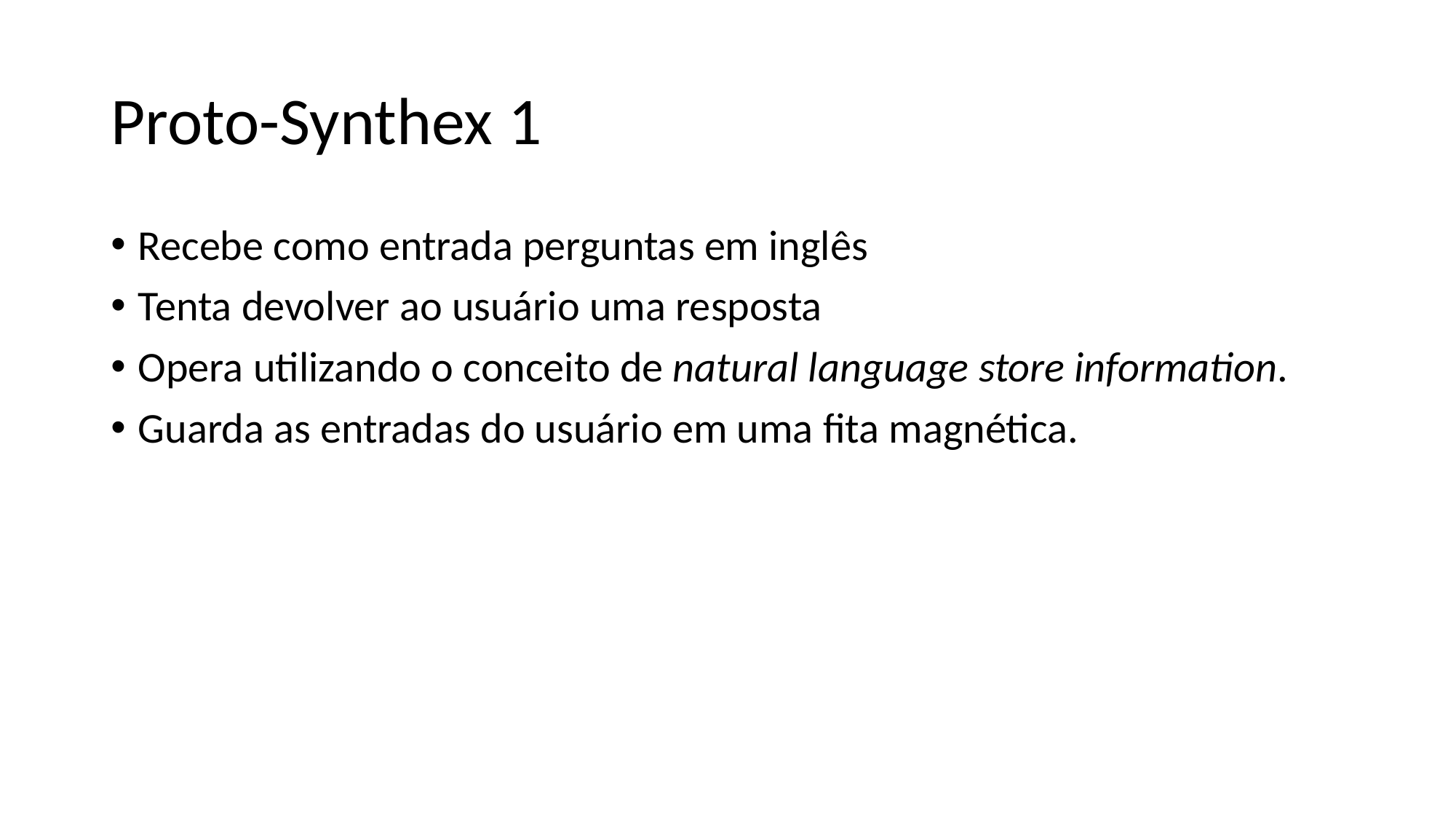

# Proto-Synthex 1
Recebe como entrada perguntas em inglês
Tenta devolver ao usuário uma resposta
Opera utilizando o conceito de natural language store information.
Guarda as entradas do usuário em uma fita magnética.